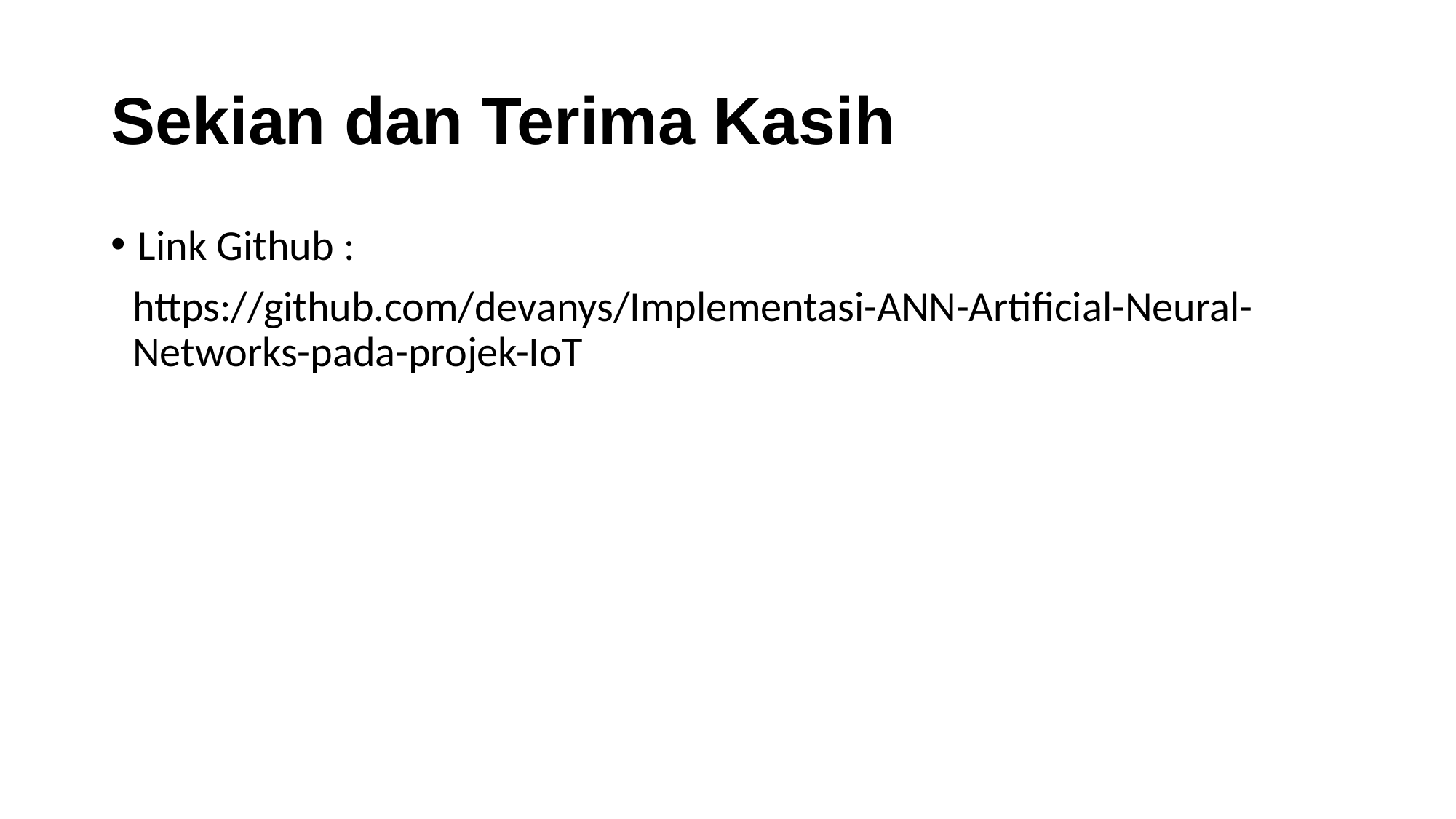

# Sekian dan Terima Kasih
Link Github :
https://github.com/devanys/Implementasi-ANN-Artificial-Neural-Networks-pada-projek-IoT